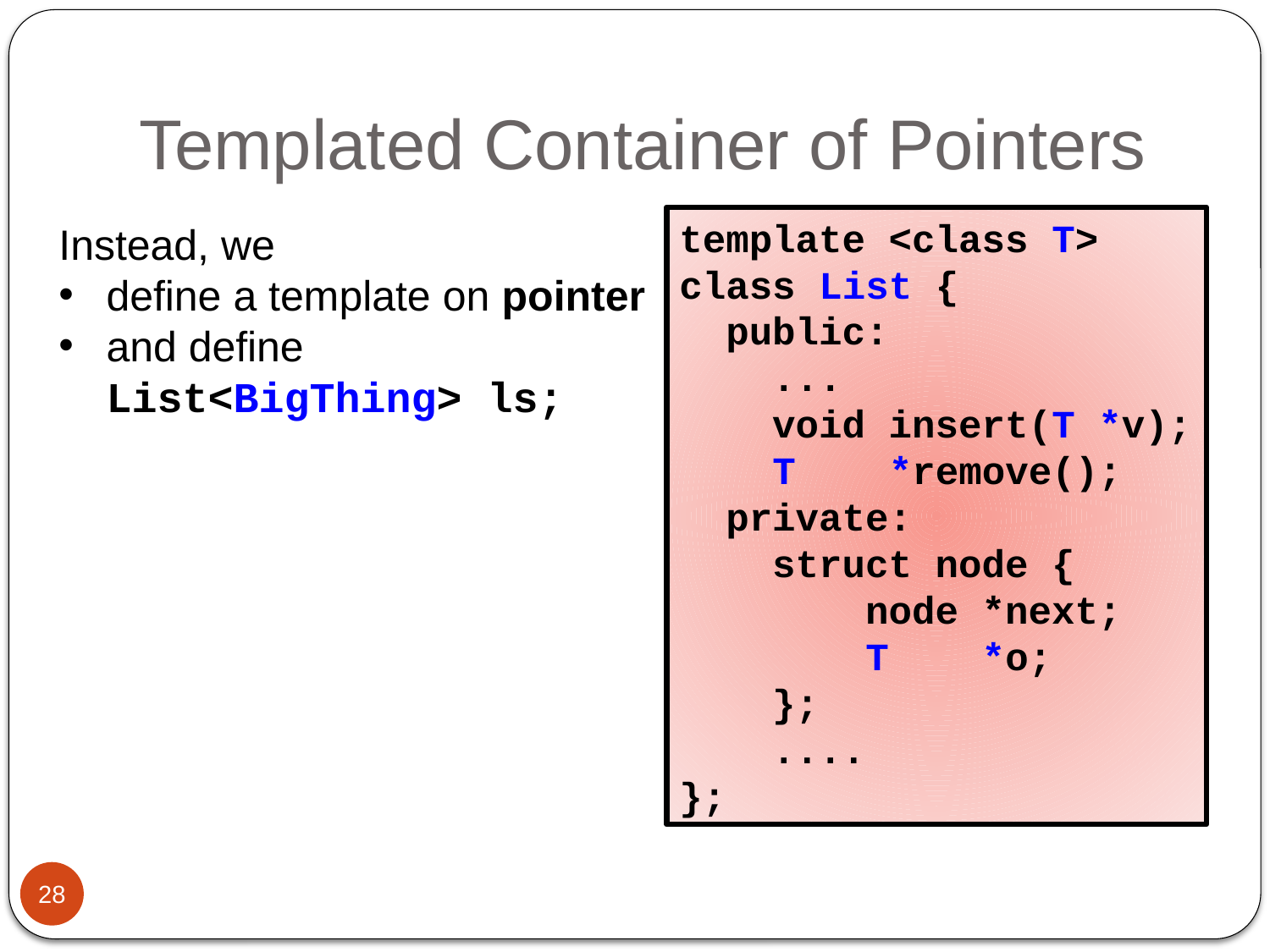

# Templated Container of Pointers
template <class T>
class List {
  public:
    ...
    void insert(T *v);
    T    *remove();
  private:
    struct node {
        node *next;
        T    *o;
    };
    ....
};
Instead, we
define a template on pointer
and define
List<BigThing> ls;
28